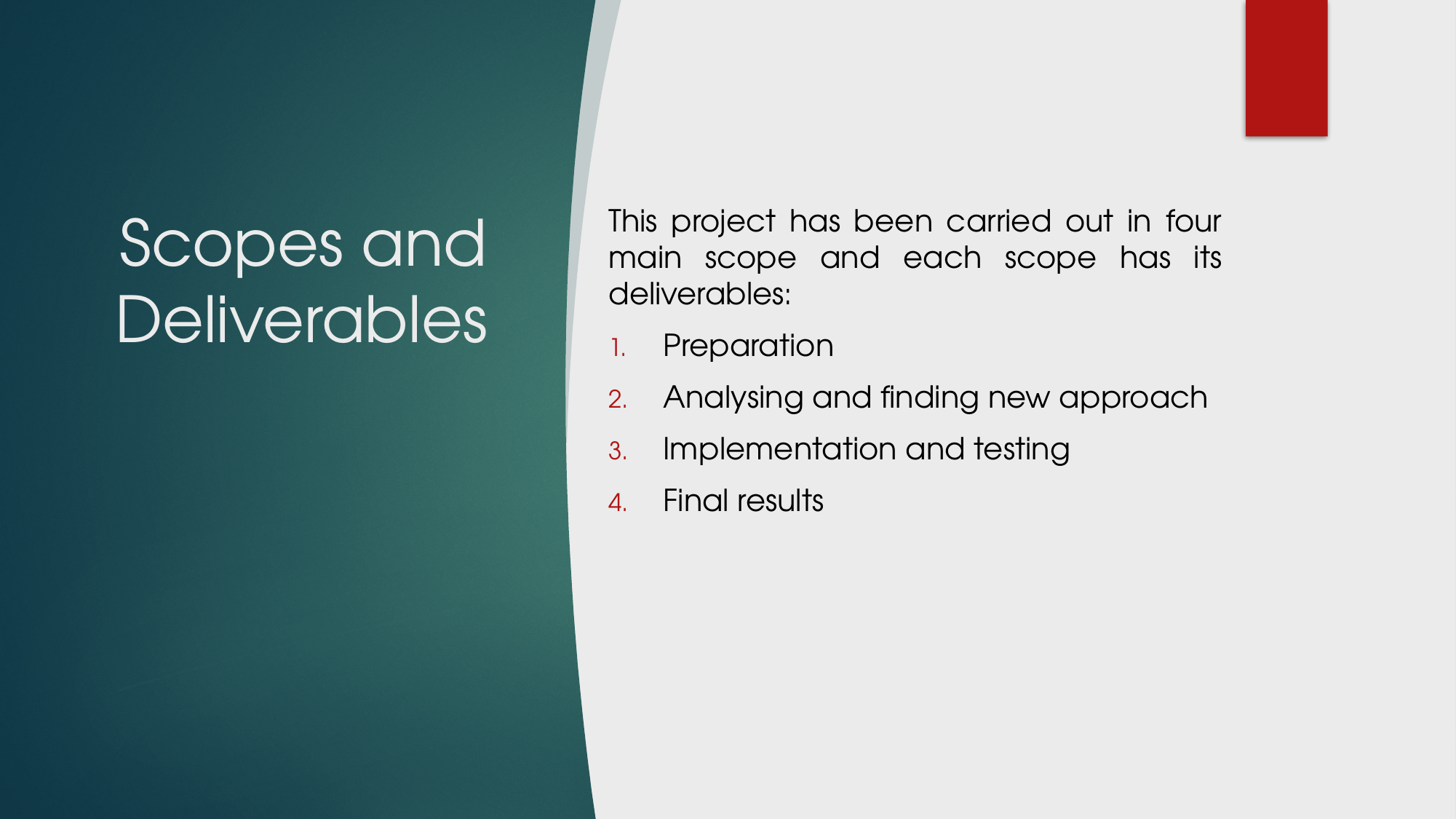

8
This project has been carried out in four main scope and each scope has its deliverables:
Preparation
Analysing and finding new approach
Implementation and testing
Final results

# Scopes and Deliverables